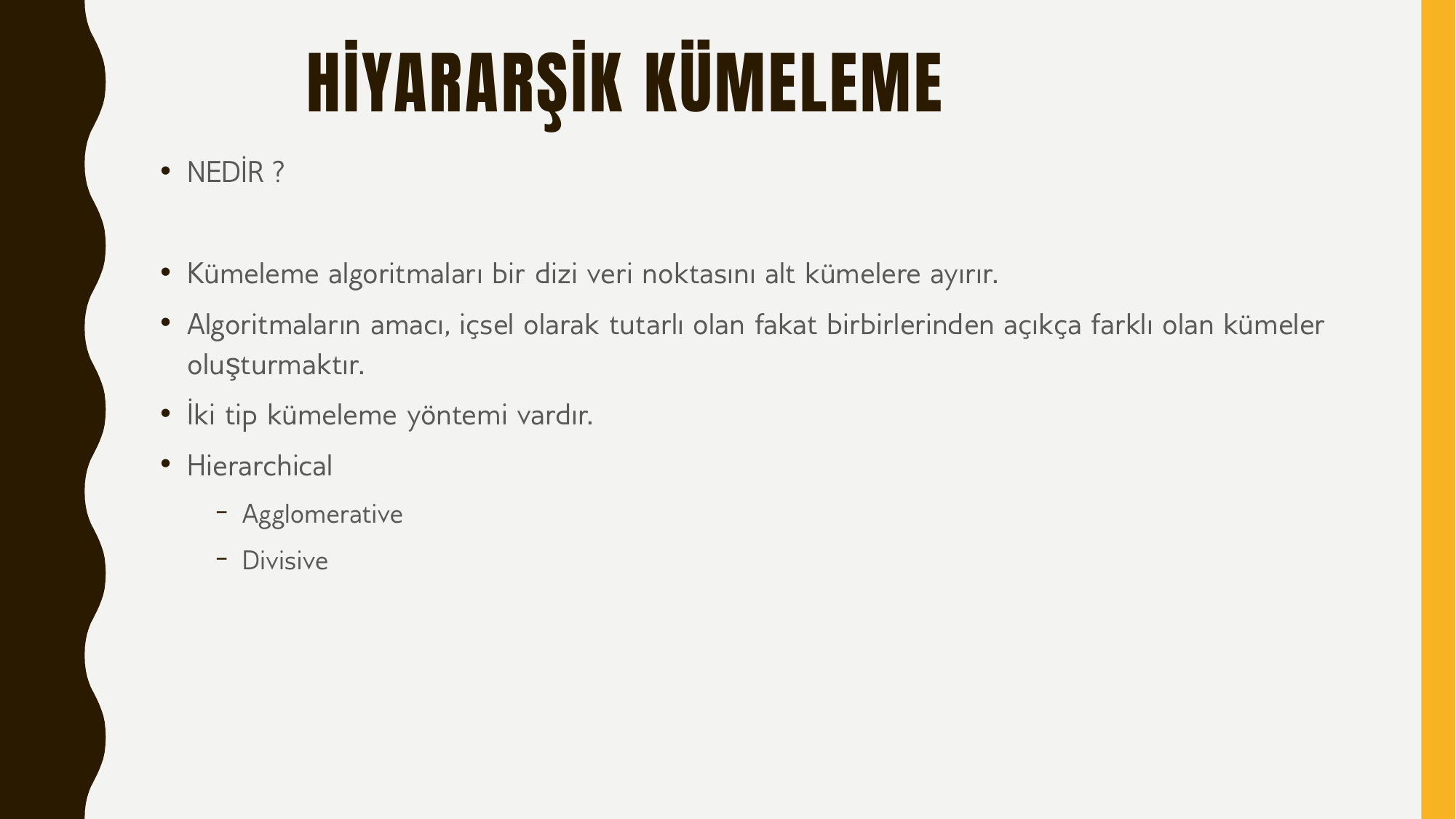

# HİYARARŞİK kümeleme
NEDİR ?

Kümeleme algoritmaları bir dizi veri noktasını alt kümelere ayırır.
Algoritmaların amacı, içsel olarak tutarlı olan fakat birbirlerinden açıkça farklı olan kümeler oluşturmaktır.
İki tip kümeleme yöntemi vardır.
Hierarchical
Agglomerative
Divisive